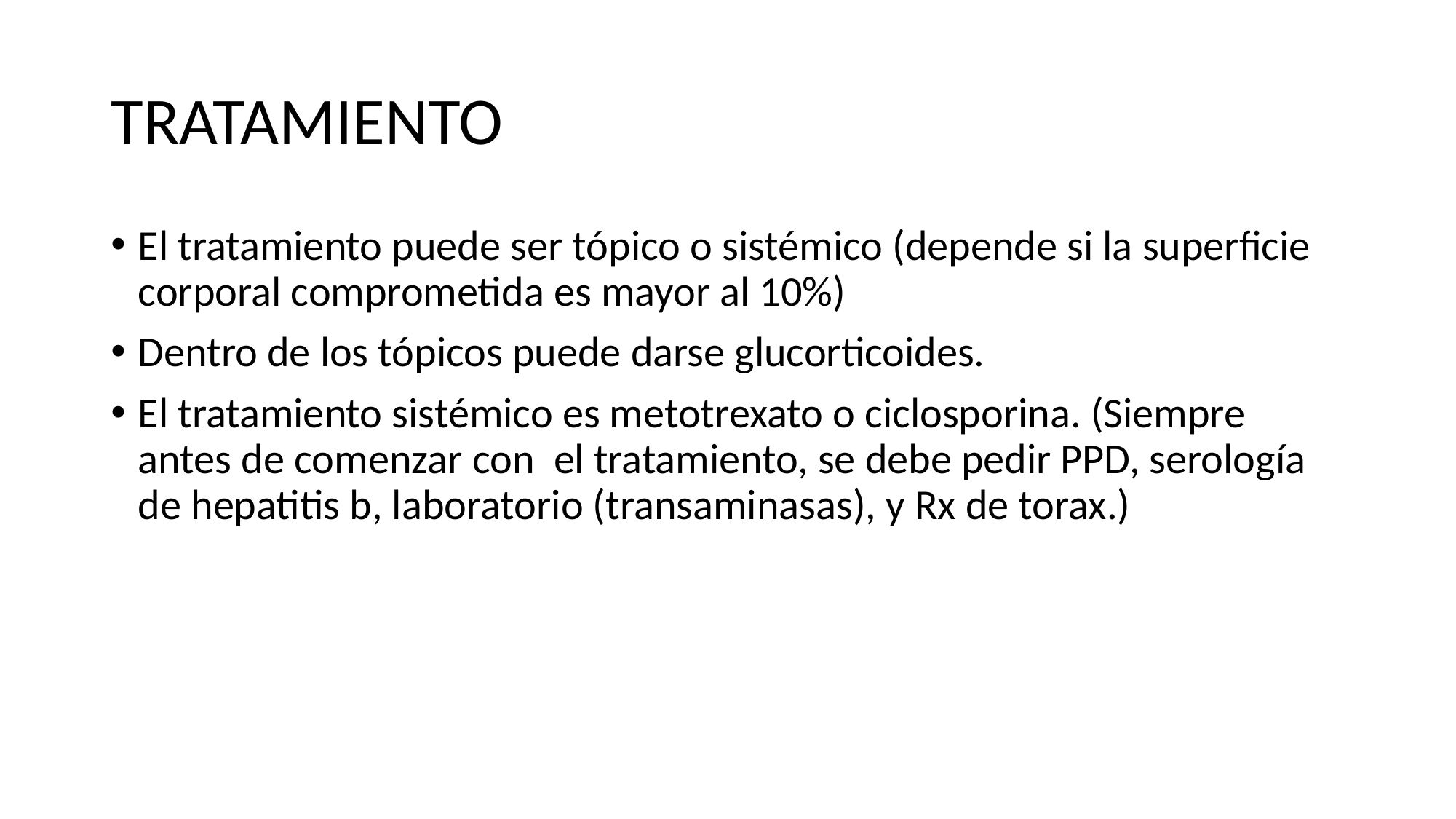

# TRATAMIENTO
El tratamiento puede ser tópico o sistémico (depende si la superficie corporal comprometida es mayor al 10%)
Dentro de los tópicos puede darse glucorticoides.
El tratamiento sistémico es metotrexato o ciclosporina. (Siempre antes de comenzar con  el tratamiento, se debe pedir PPD, serología de hepatitis b, laboratorio (transaminasas), y Rx de torax.)